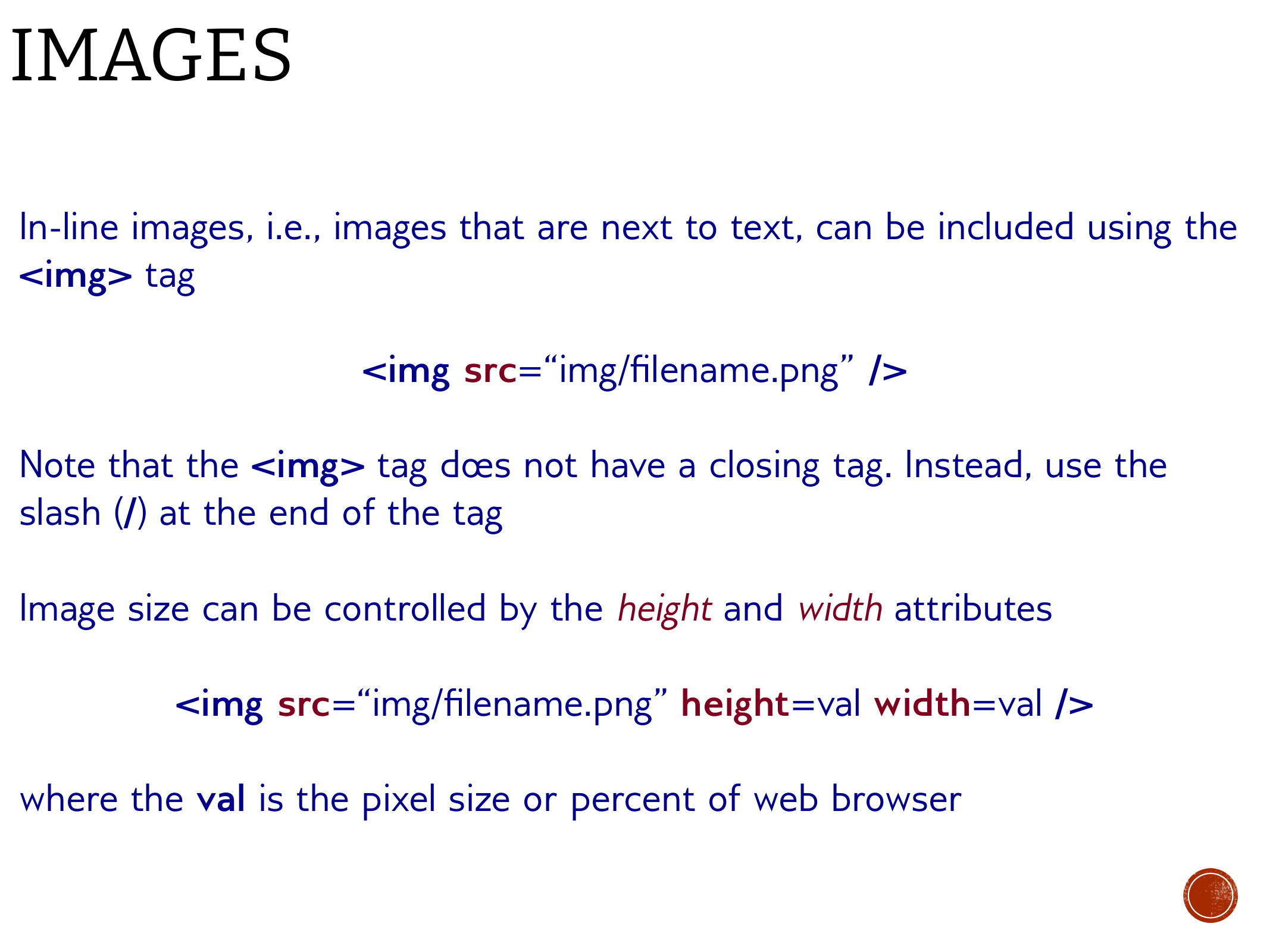

# Images
In-line images, i.e., images that are next to text, can be included using the <img> tag

<img src=“img/filename.png” />

Note that the <img> tag does not have a closing tag. Instead, use the slash (/) at the end of the tag

Image size can be controlled by the height and width attributes

<img src=“img/filename.png” height=val width=val />

where the val is the pixel size or percent of web browser